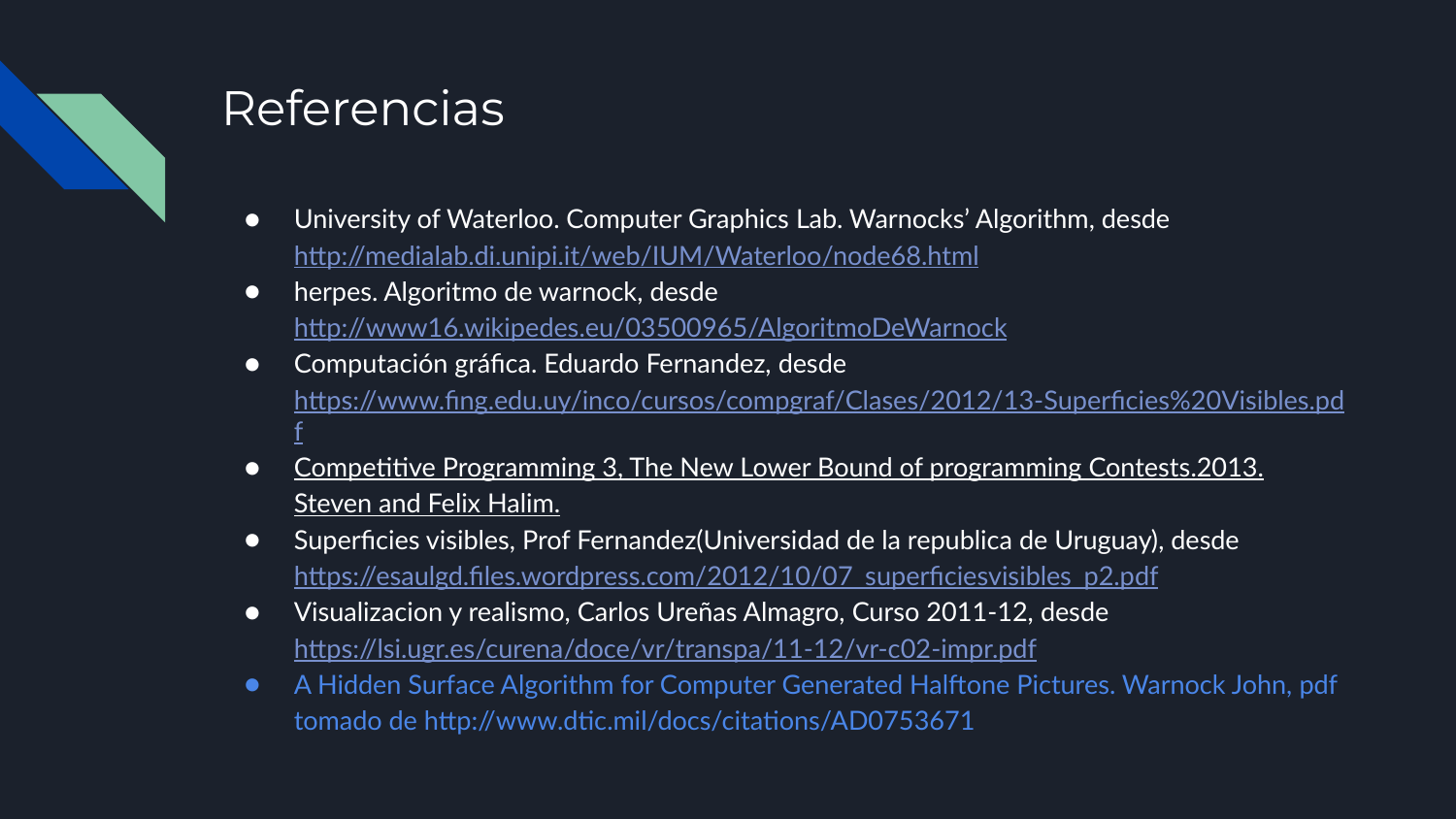

# Referencias
University of Waterloo. Computer Graphics Lab. Warnocks’ Algorithm, desde http://medialab.di.unipi.it/web/IUM/Waterloo/node68.html
herpes. Algoritmo de warnock, desde http://www16.wikipedes.eu/03500965/AlgoritmoDeWarnock
Computación gráfica. Eduardo Fernandez, desde https://www.fing.edu.uy/inco/cursos/compgraf/Clases/2012/13-Superficies%20Visibles.pdf
Competitive Programming 3, The New Lower Bound of programming Contests.2013. Steven and Felix Halim.
Superficies visibles, Prof Fernandez(Universidad de la republica de Uruguay), desde https://esaulgd.files.wordpress.com/2012/10/07_superficiesvisibles_p2.pdf
Visualizacion y realismo, Carlos Ureñas Almagro, Curso 2011-12, desde https://lsi.ugr.es/curena/doce/vr/transpa/11-12/vr-c02-impr.pdf
A Hidden Surface Algorithm for Computer Generated Halftone Pictures. Warnock John, pdf tomado de http://www.dtic.mil/docs/citations/AD0753671